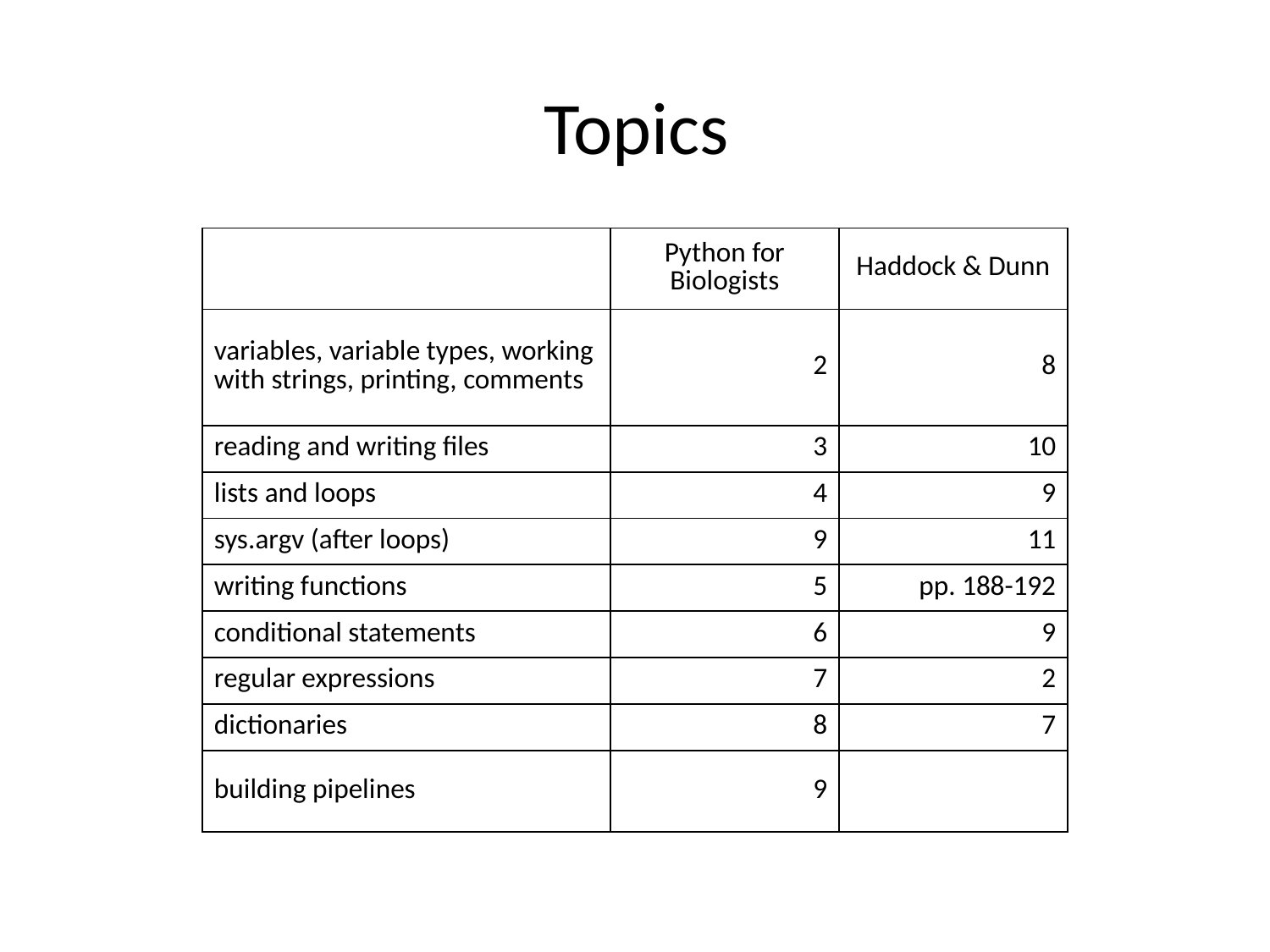

# Topics
|  | Python for Biologists | Haddock & Dunn |
| --- | --- | --- |
| variables, variable types, working with strings, printing, comments | 2 | 8 |
| reading and writing files | 3 | 10 |
| lists and loops | 4 | 9 |
| sys.argv (after loops) | 9 | 11 |
| writing functions | 5 | pp. 188-192 |
| conditional statements | 6 | 9 |
| regular expressions | 7 | 2 |
| dictionaries | 8 | 7 |
| building pipelines | 9 |  |